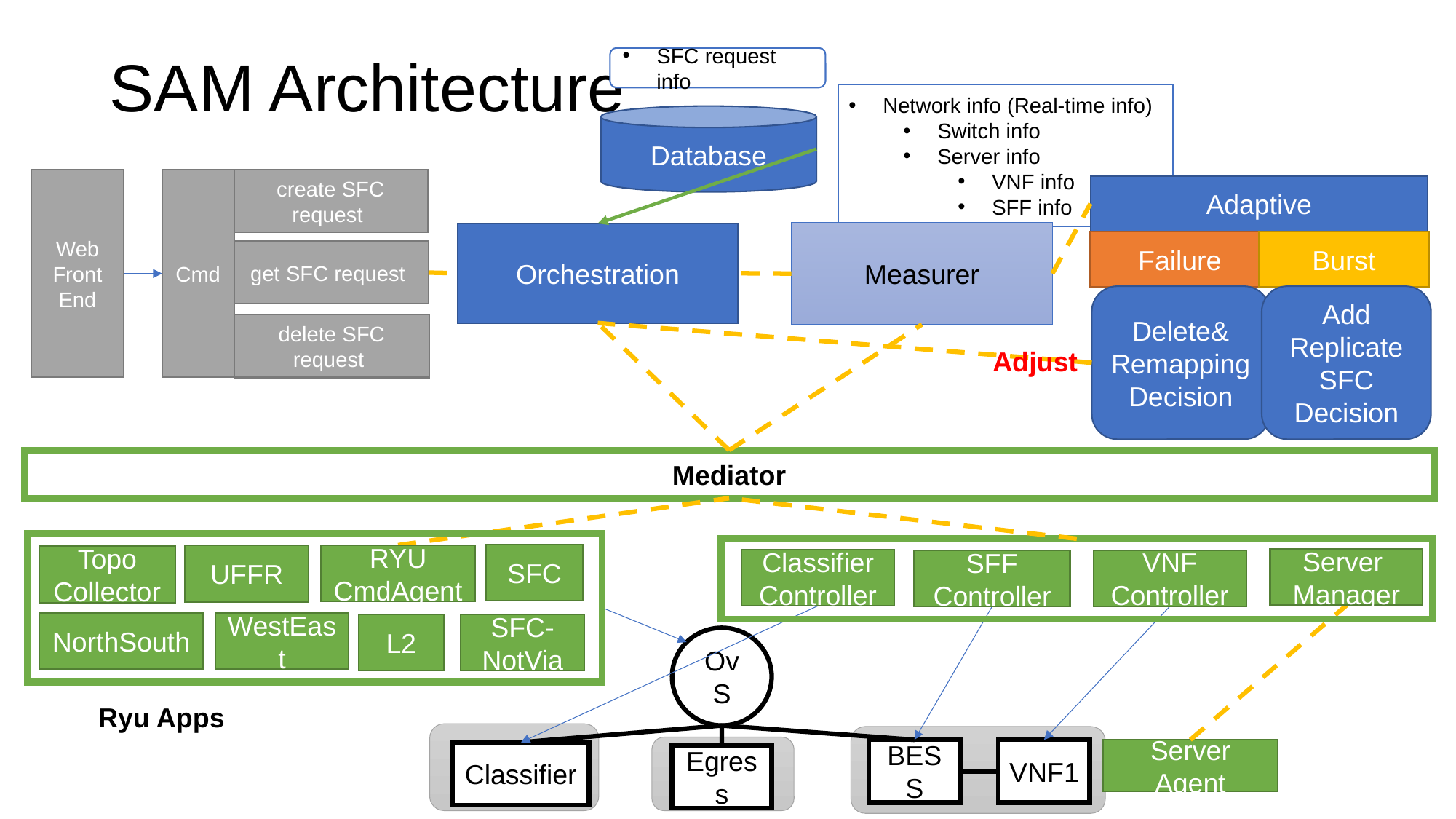

# SAM Architecture
SFC request info
Network info (Real-time info)
Switch info
Server info
VNF info
SFF info
Database
create SFC request
Web
Front
End
Cmd
Adaptive
Failure
Burst
Delete&
Remapping
Decision
Add Replicate SFC Decision
Measurer
Orchestration
get SFC request
delete SFC request
Adjust
Mediator

SFC
RYU CmdAgent
UFFR
Topo
Collector
NorthSouth
WestEast
L2
SFC-NotVia

Server
Manager
Classifier
Controller
VNF
Controller
SFF
Controller
OvS
Ryu Apps

BESS
VNF1
Server Agent
Classifier
Egress